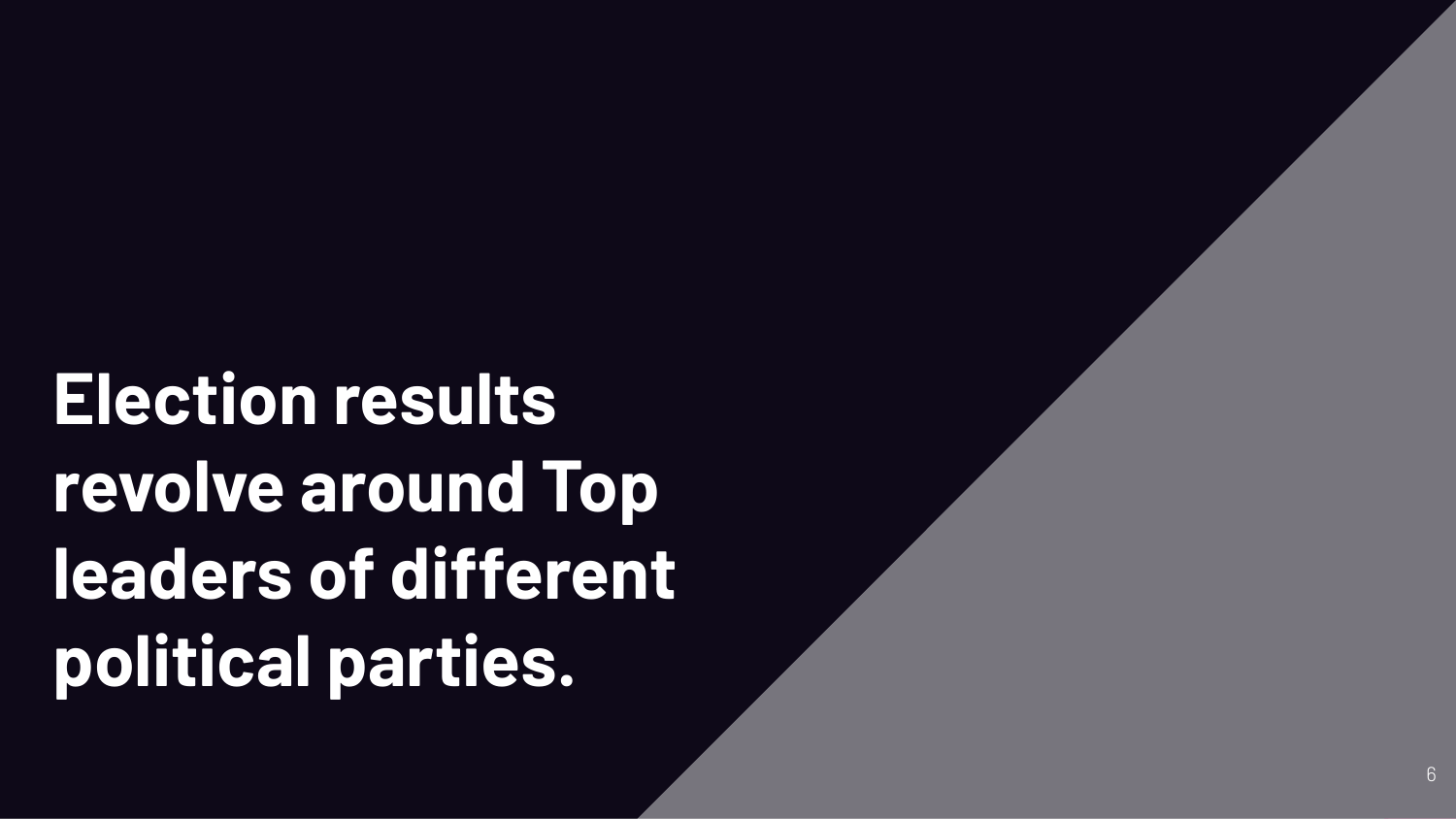

# Election results revolve around Top leaders of different political parties.
6